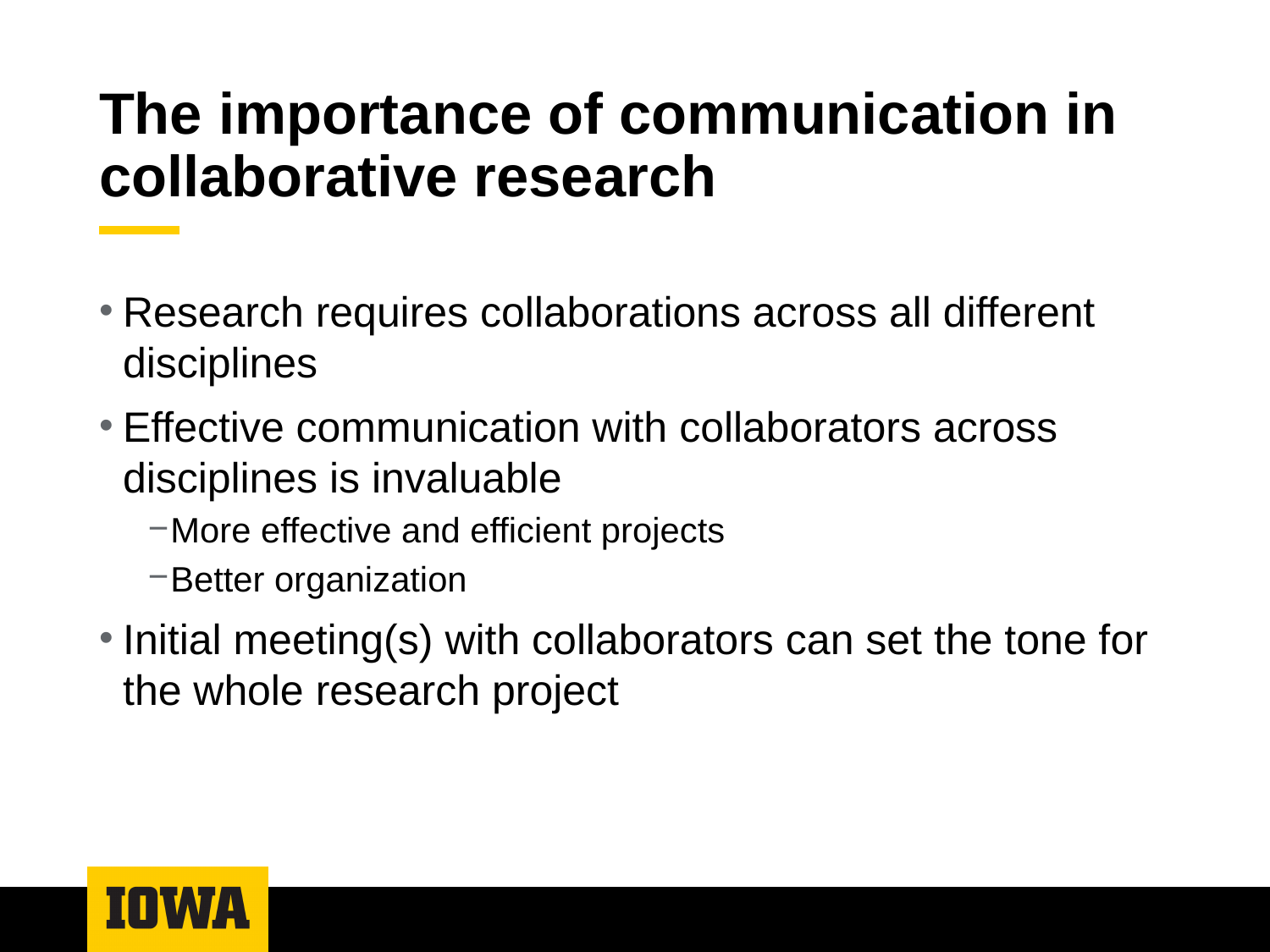

# The importance of communication in collaborative research
Research requires collaborations across all different disciplines
Effective communication with collaborators across disciplines is invaluable
More effective and efficient projects
Better organization
Initial meeting(s) with collaborators can set the tone for the whole research project